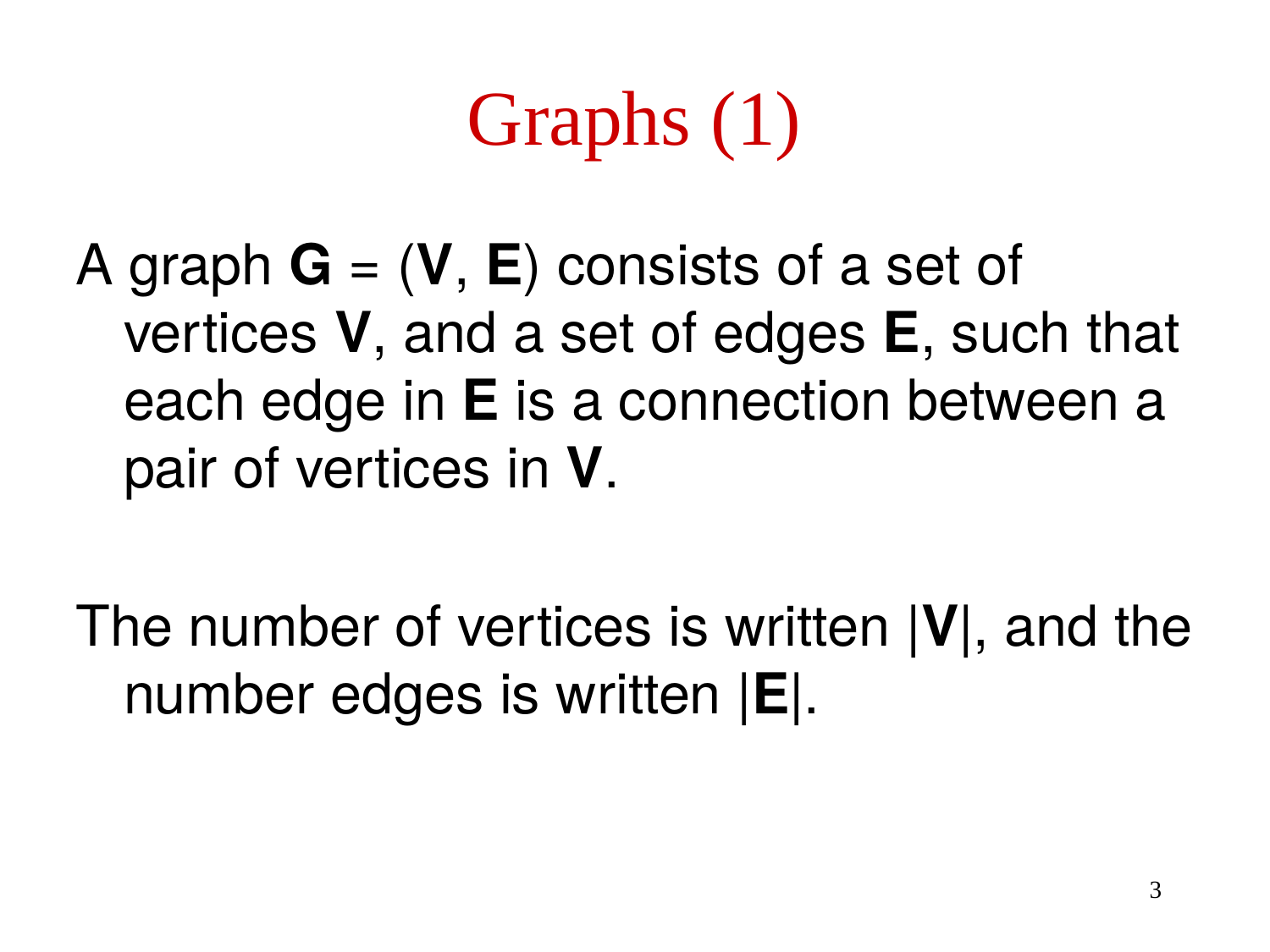

# Graphs (1)
A graph G = (V, E) consists of a set of vertices V, and a set of edges E, such that each edge in E is a connection between a pair of vertices in V.

The number of vertices is written |V|, and the number edges is written |E|.
3